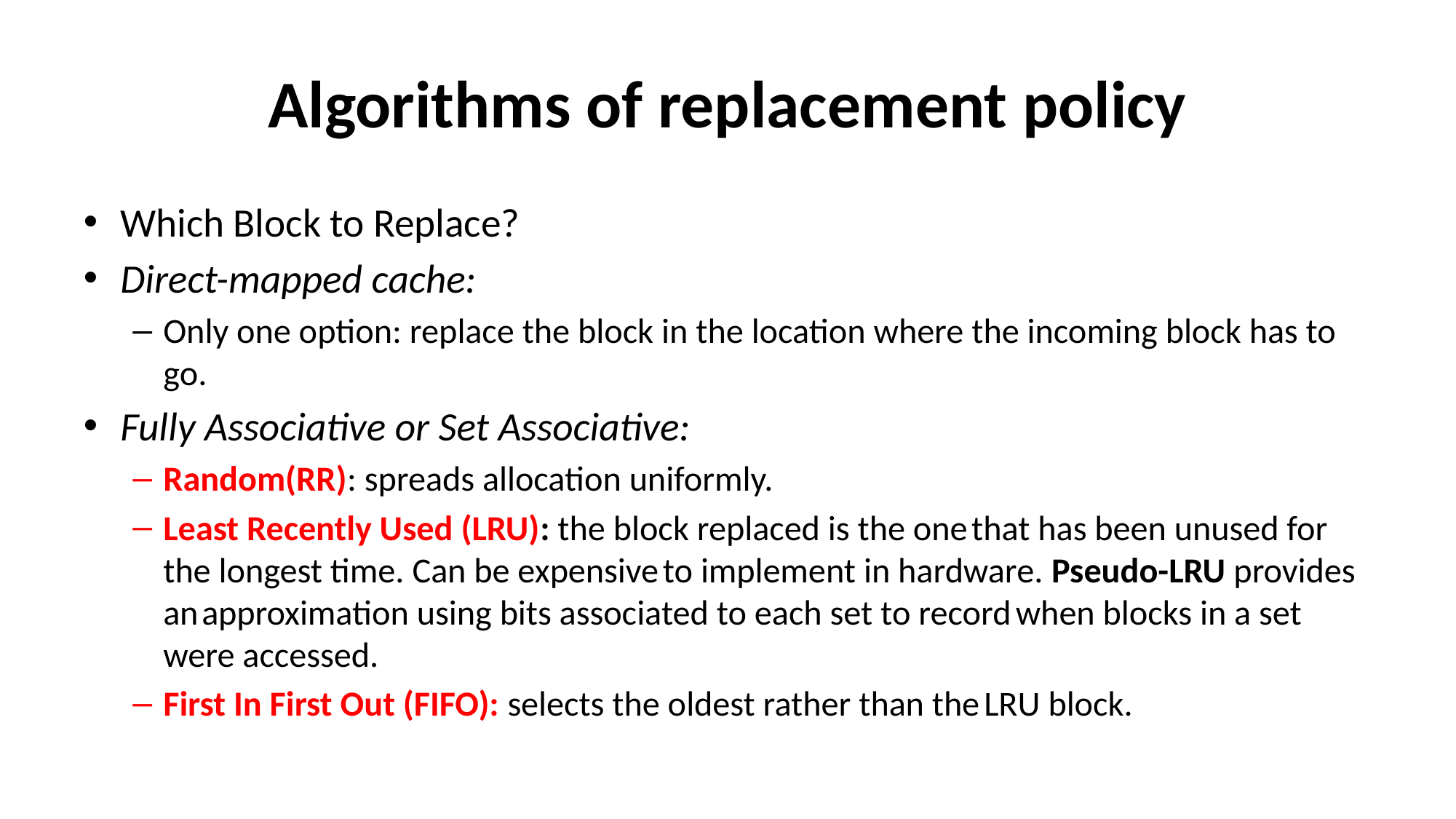

# Algorithms of replacement policy
Which Block to Replace?
Direct-mapped cache:
Only one option: replace the block in the location where the incoming block has to go.
Fully Associative or Set Associative:
Random(RR): spreads allocation uniformly.
Least Recently Used (LRU): the block replaced is the one that has been unused for the longest time. Can be expensive to implement in hardware. Pseudo-LRU provides an approximation using bits associated to each set to record when blocks in a set were accessed.
First In First Out (FIFO): selects the oldest rather than the LRU block.